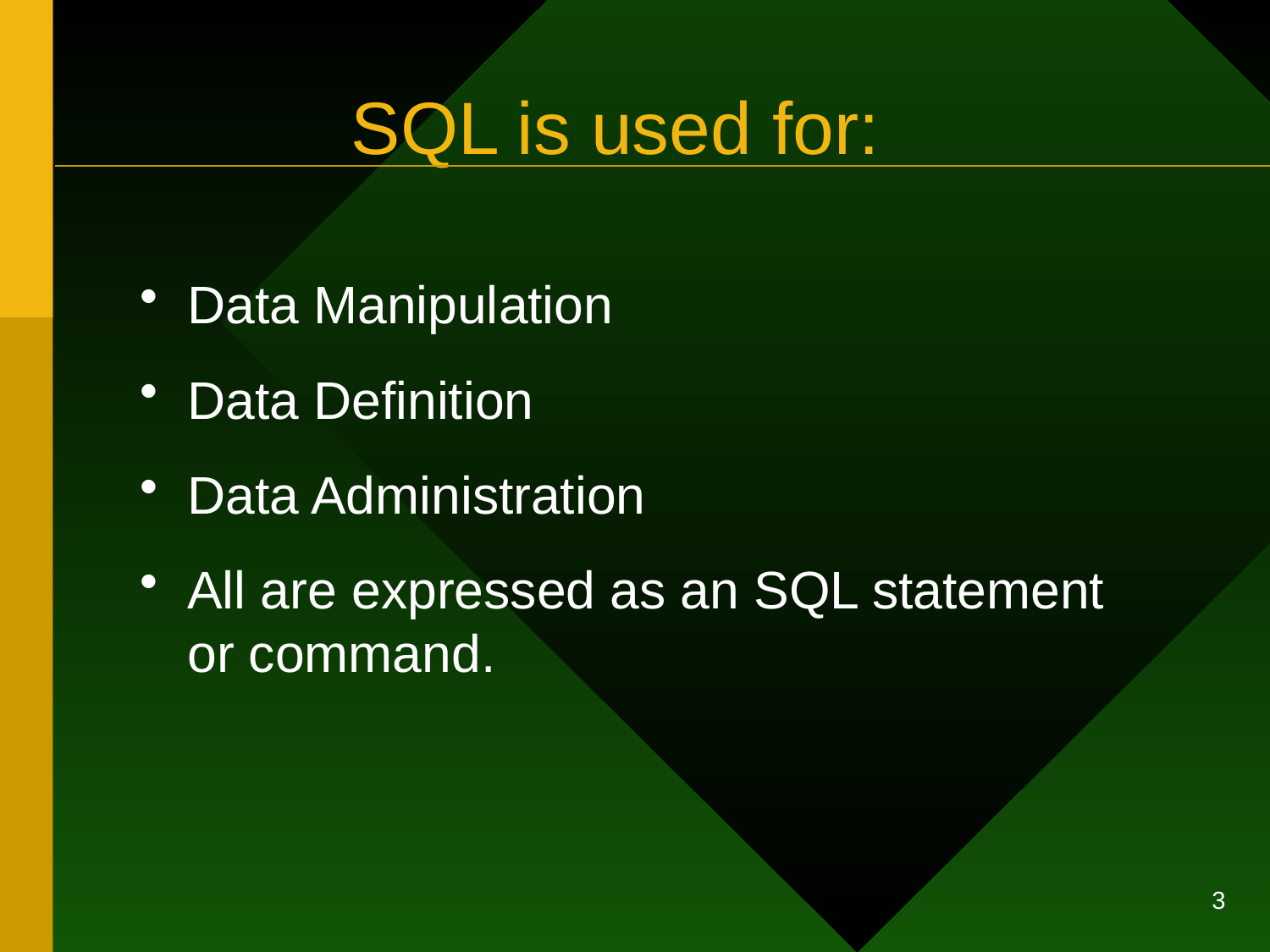

# SQL is used for:
Data Manipulation
Data Definition
Data Administration
All are expressed as an SQL statement or command.
3